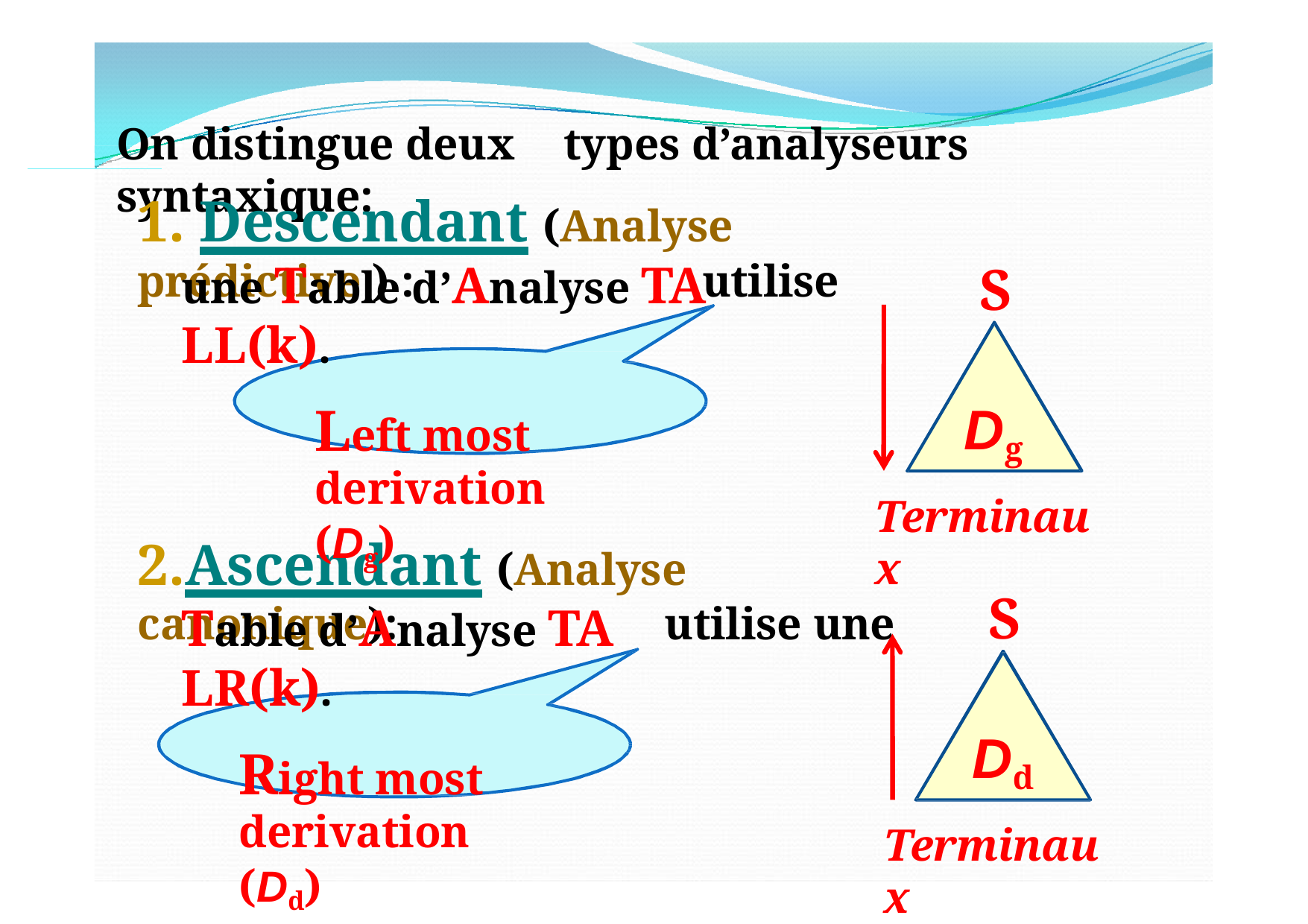

On distingue deux	types d’analyseurs syntaxique:
# 1. Descendant (Analyse	prédictive ) :	utilise
une Table d’Analyse TA LL(k).
Left most  derivation (Dg)
S

Dg
Terminaux
2.Ascendant (Analyse	canonique):	utilise une
Table d’Analyse TA LR(k).
Right most  derivation (Dd)
S

Dd
Terminaux